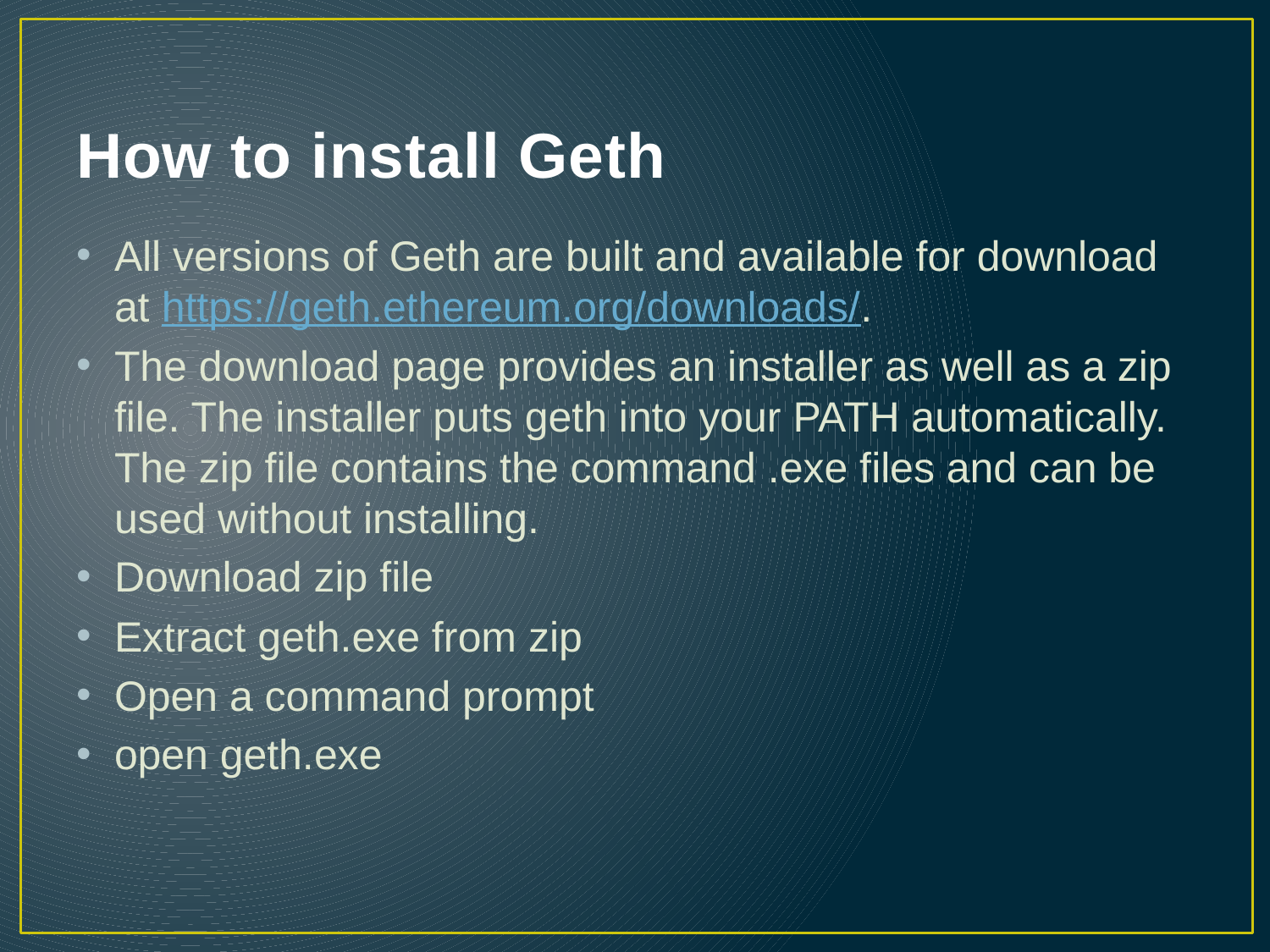

# How to install Geth
All versions of Geth are built and available for download at https://geth.ethereum.org/downloads/.
The download page provides an installer as well as a zip file. The installer puts geth into your PATH automatically. The zip file contains the command .exe files and can be used without installing.
Download zip file
Extract geth.exe from zip
Open a command prompt
open geth.exe